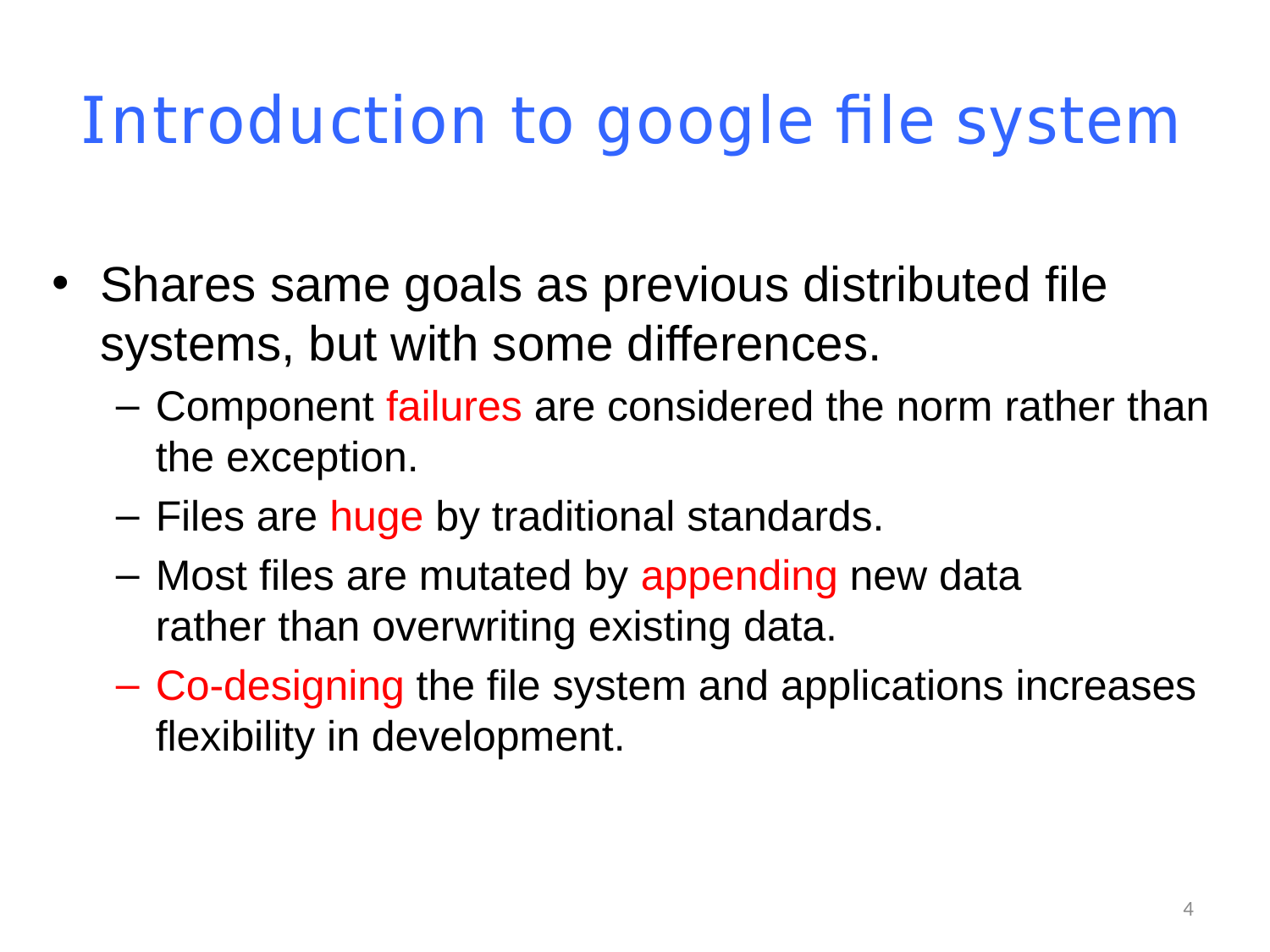

# Introduction to google file system
Shares same goals as previous distributed file systems, but with some differences.
Component failures are considered the norm rather than the exception.
Files are huge by traditional standards.
Most files are mutated by appending new data
rather than overwriting existing data.
Co-designing the file system and applications increases flexibility in development.
4